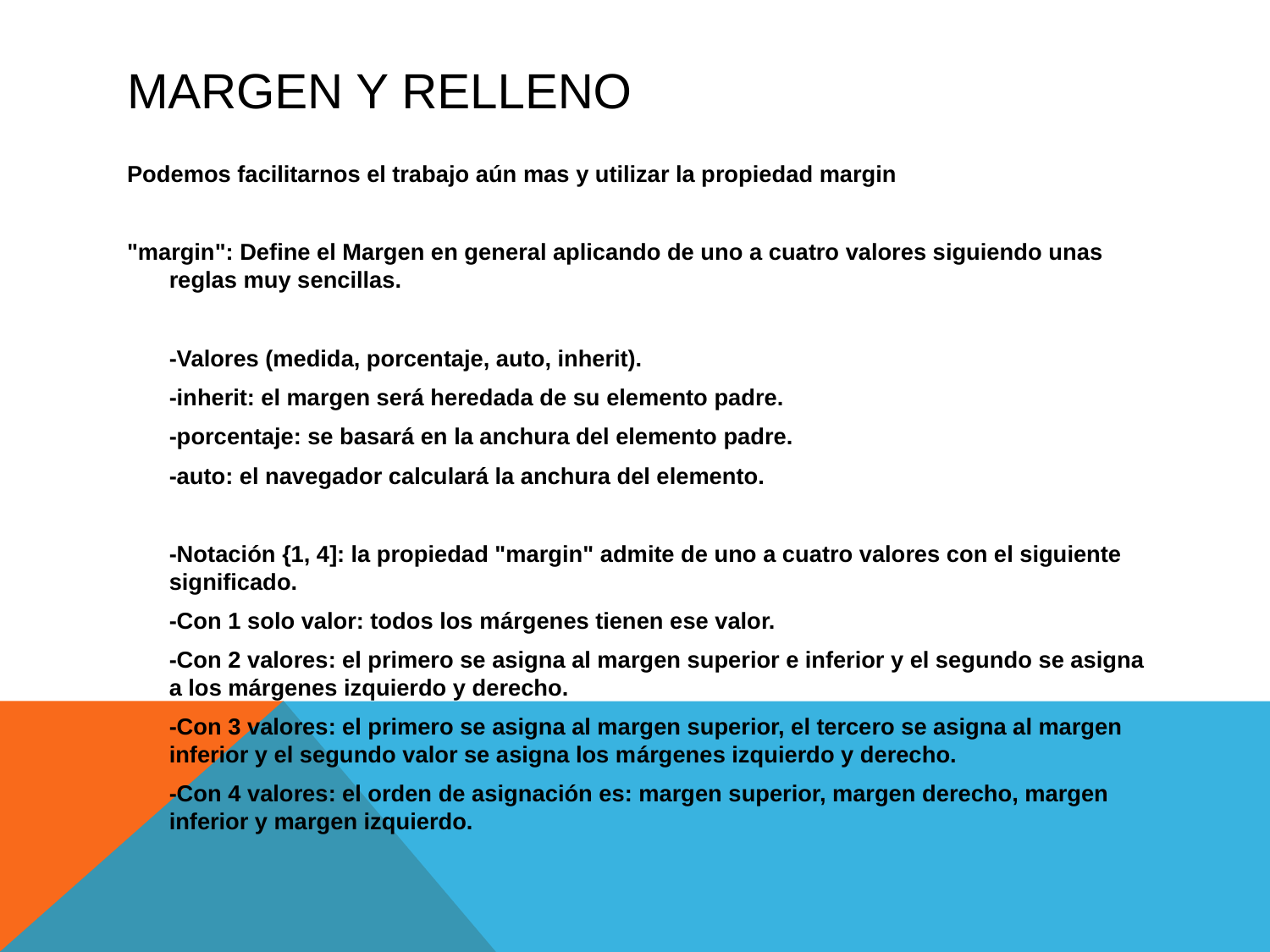

# Margen y relleno
Podemos facilitarnos el trabajo aún mas y utilizar la propiedad margin

"margin": Define el Margen en general aplicando de uno a cuatro valores siguiendo unas reglas muy sencillas.

	-Valores (medida, porcentaje, auto, inherit).
		-inherit: el margen será heredada de su elemento padre.
		-porcentaje: se basará en la anchura del elemento padre.
		-auto: el navegador calculará la anchura del elemento.

	-Notación {1, 4]: la propiedad "margin" admite de uno a cuatro valores con el siguiente significado.
		-Con 1 solo valor: todos los márgenes tienen ese valor.
		-Con 2 valores: el primero se asigna al margen superior e inferior y el segundo se asigna a los márgenes izquierdo y derecho.
		-Con 3 valores: el primero se asigna al margen superior, el tercero se asigna al margen inferior y el segundo valor se asigna los márgenes izquierdo y derecho.
		-Con 4 valores: el orden de asignación es: margen superior, margen derecho, margen inferior y margen izquierdo.